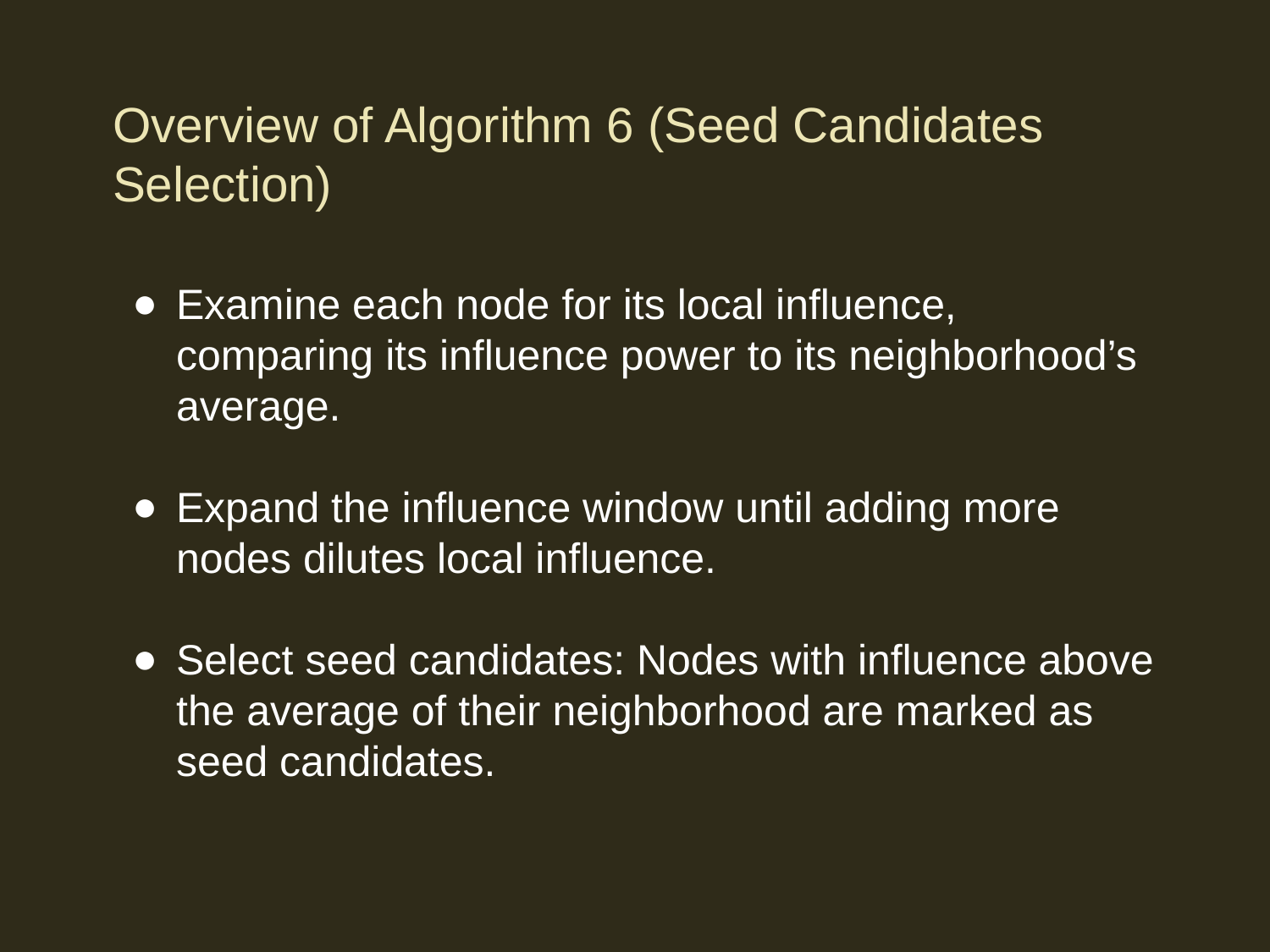

# Overview of Algorithm 6 (Seed Candidates Selection)
Examine each node for its local influence, comparing its influence power to its neighborhood’s average.

Expand the influence window until adding more nodes dilutes local influence.

Select seed candidates: Nodes with influence above the average of their neighborhood are marked as seed candidates.